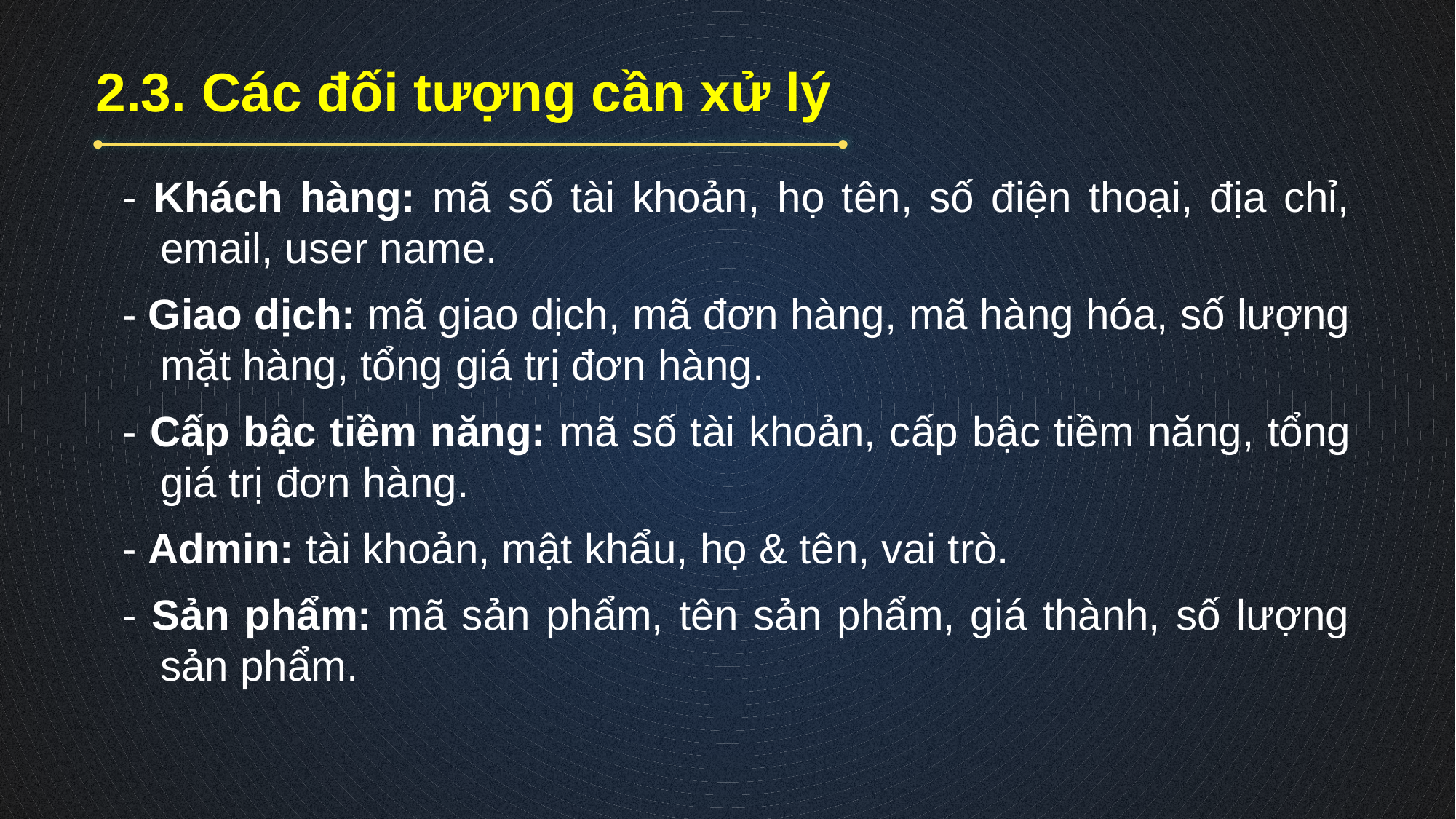

# 2.3. Các đối tượng cần xử lý
- Khách hàng: mã số tài khoản, họ tên, số điện thoại, địa chỉ, email, user name.
- Giao dịch: mã giao dịch, mã đơn hàng, mã hàng hóa, số lượng mặt hàng, tổng giá trị đơn hàng.
- Cấp bậc tiềm năng: mã số tài khoản, cấp bậc tiềm năng, tổng giá trị đơn hàng.
- Admin: tài khoản, mật khẩu, họ & tên, vai trò.
- Sản phẩm: mã sản phẩm, tên sản phẩm, giá thành, số lượng sản phẩm.